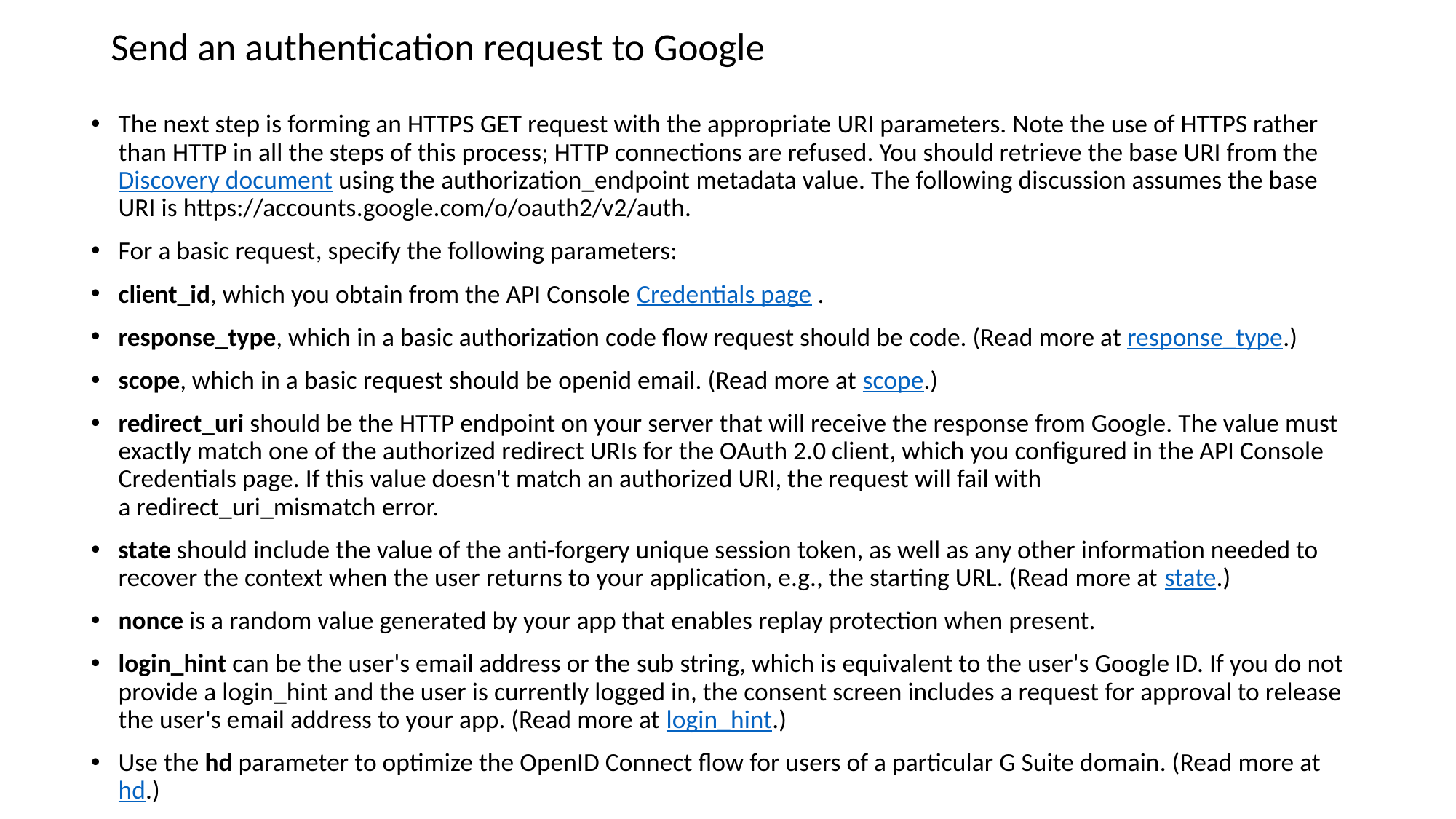

# Send an authentication request to Google
The next step is forming an HTTPS GET request with the appropriate URI parameters. Note the use of HTTPS rather than HTTP in all the steps of this process; HTTP connections are refused. You should retrieve the base URI from the Discovery document using the authorization_endpoint metadata value. The following discussion assumes the base URI is https://accounts.google.com/o/oauth2/v2/auth.
For a basic request, specify the following parameters:
client_id, which you obtain from the API Console Credentials page .
response_type, which in a basic authorization code flow request should be code. (Read more at response_type.)
scope, which in a basic request should be openid email. (Read more at scope.)
redirect_uri should be the HTTP endpoint on your server that will receive the response from Google. The value must exactly match one of the authorized redirect URIs for the OAuth 2.0 client, which you configured in the API Console Credentials page. If this value doesn't match an authorized URI, the request will fail with a redirect_uri_mismatch error.
state should include the value of the anti-forgery unique session token, as well as any other information needed to recover the context when the user returns to your application, e.g., the starting URL. (Read more at state.)
nonce is a random value generated by your app that enables replay protection when present.
login_hint can be the user's email address or the sub string, which is equivalent to the user's Google ID. If you do not provide a login_hint and the user is currently logged in, the consent screen includes a request for approval to release the user's email address to your app. (Read more at login_hint.)
Use the hd parameter to optimize the OpenID Connect flow for users of a particular G Suite domain. (Read more at hd.)